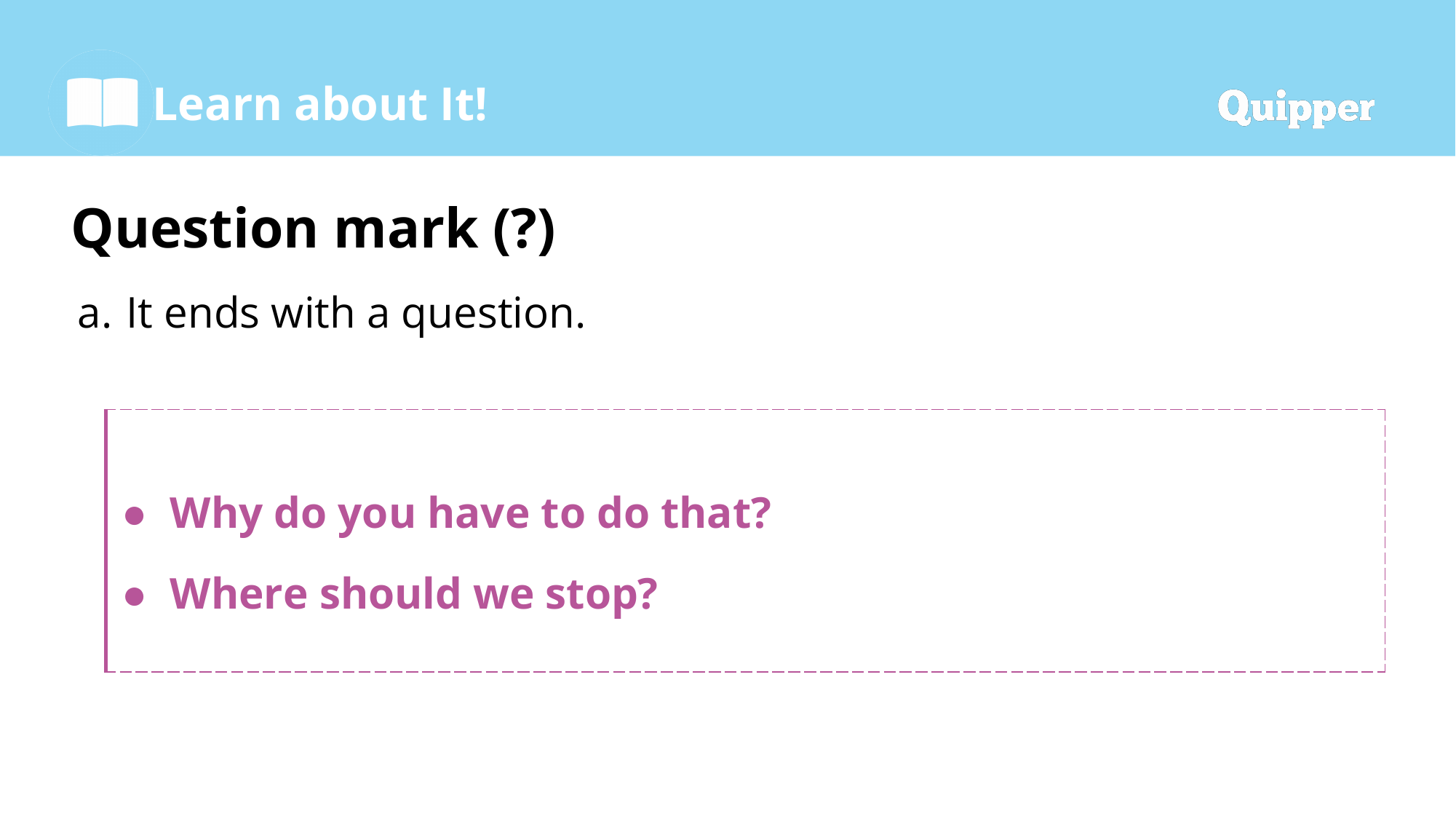

# Question mark (?)
It ends with a question.
| Why do you have to do that? Where should we stop? |
| --- |